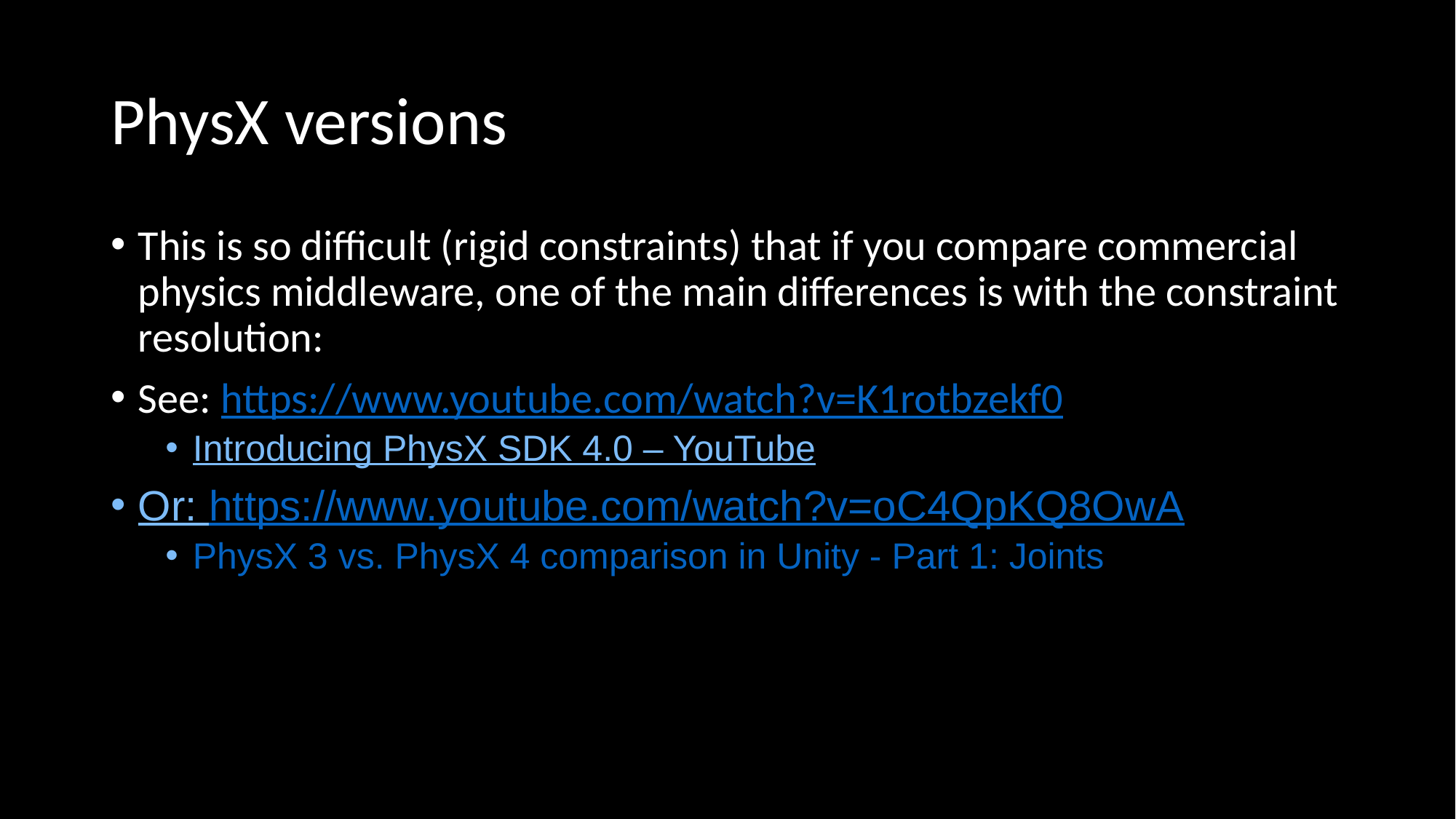

# PhysX versions
This is so difficult (rigid constraints) that if you compare commercial physics middleware, one of the main differences is with the constraint resolution:
See: https://www.youtube.com/watch?v=K1rotbzekf0
Introducing PhysX SDK 4.0 – YouTube
Or: https://www.youtube.com/watch?v=oC4QpKQ8OwA
PhysX 3 vs. PhysX 4 comparison in Unity - Part 1: Joints